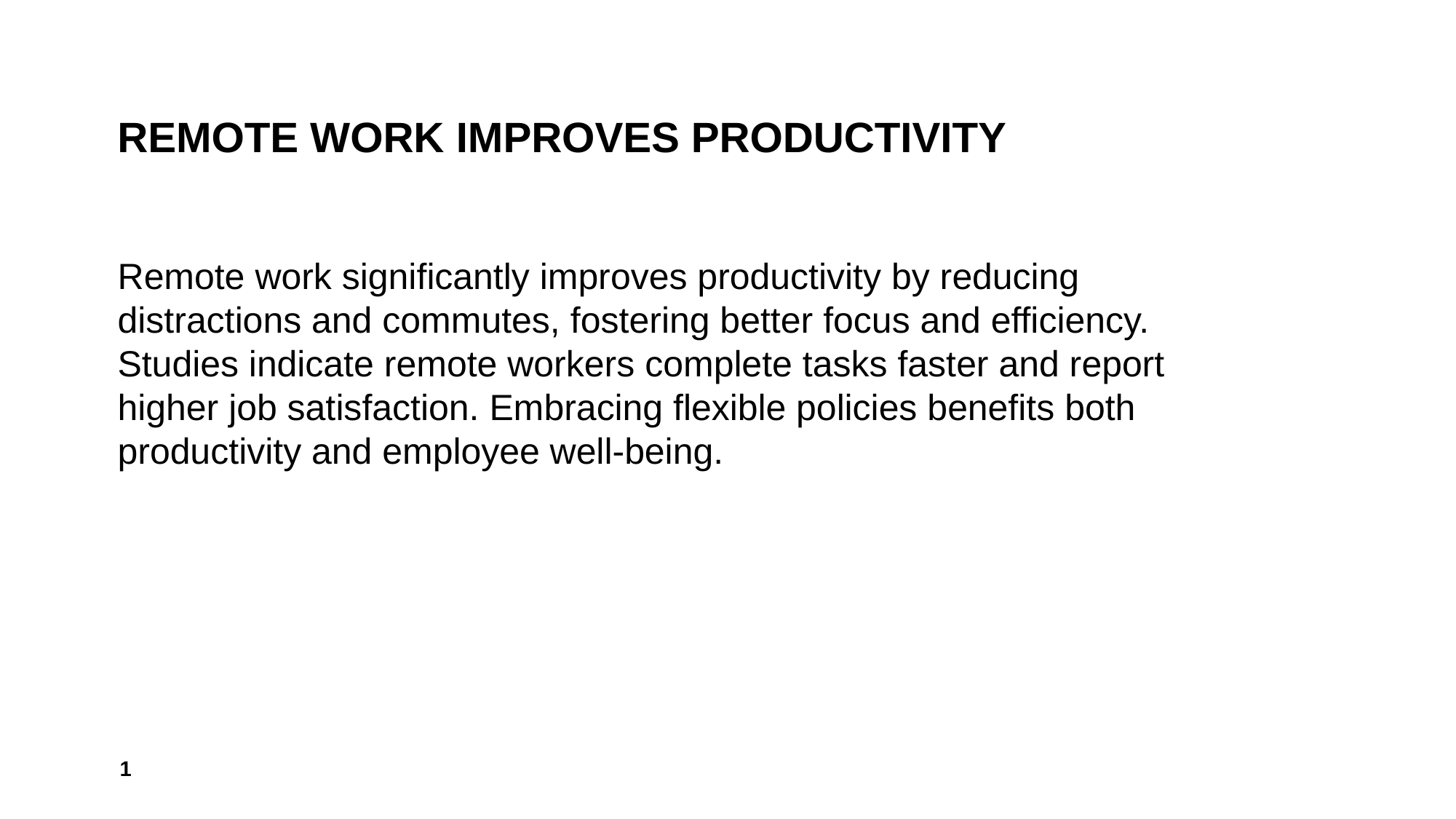

# Remote work improves productivity
Remote work significantly improves productivity by reducing distractions and commutes, fostering better focus and efficiency. Studies indicate remote workers complete tasks faster and report higher job satisfaction. Embracing flexible policies benefits both productivity and employee well-being.
1